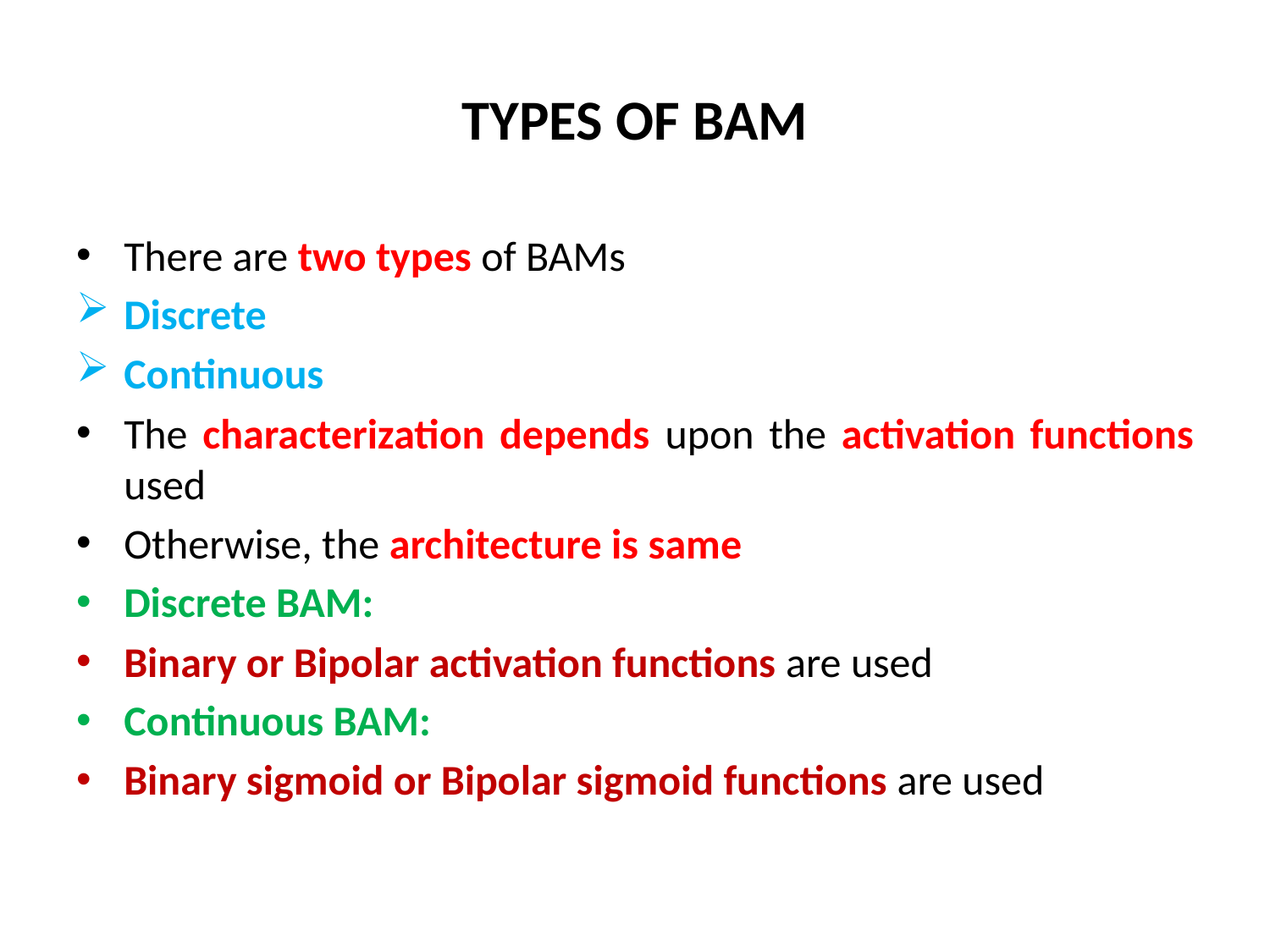

# TYPES OF BAM
There are two types of BAMs
Discrete
Continuous
The characterization depends upon the activation functions used
Otherwise, the architecture is same
Discrete BAM:
Binary or Bipolar activation functions are used
Continuous BAM:
Binary sigmoid or Bipolar sigmoid functions are used